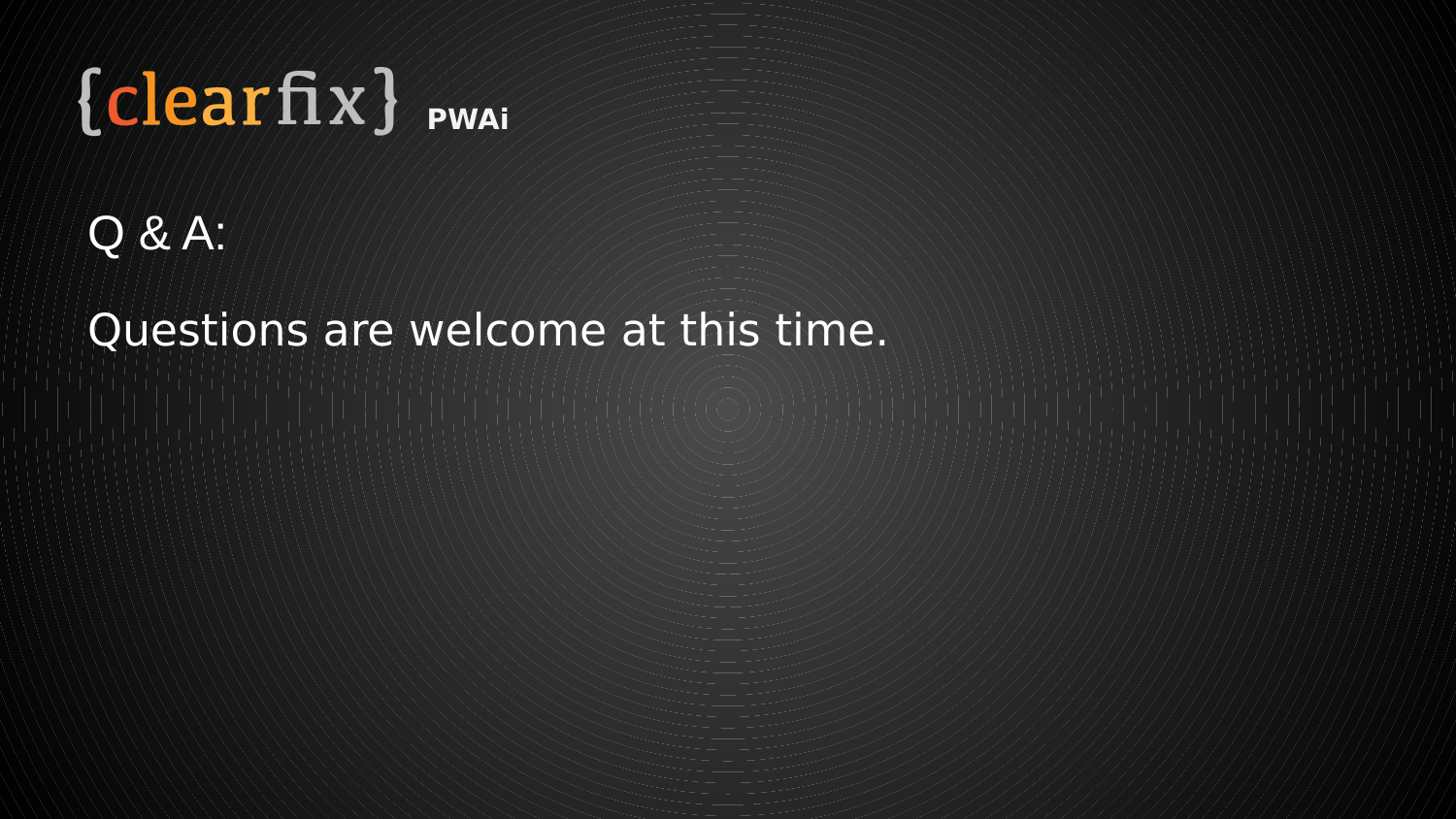

PWAi

# Q & A:
Questions are welcome at this time.